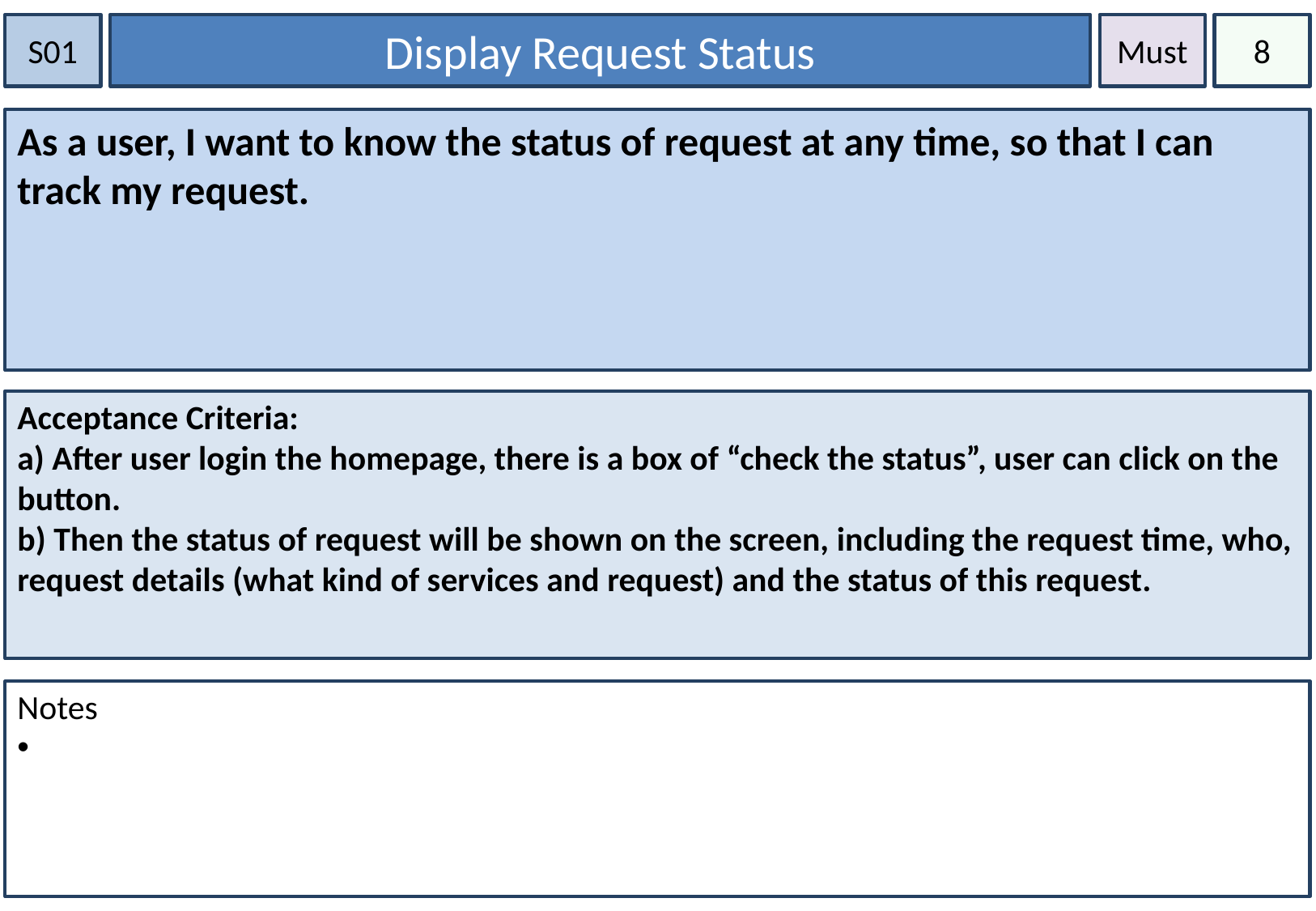

S01
Display Request Status
Must
8
As a user, I want to know the status of request at any time, so that I can track my request.
Acceptance Criteria: 
a) After user login the homepage, there is a box of “check the status”, user can click on the button.
b) Then the status of request will be shown on the screen, including the request time, who, request details (what kind of services and request) and the status of this request.
Notes